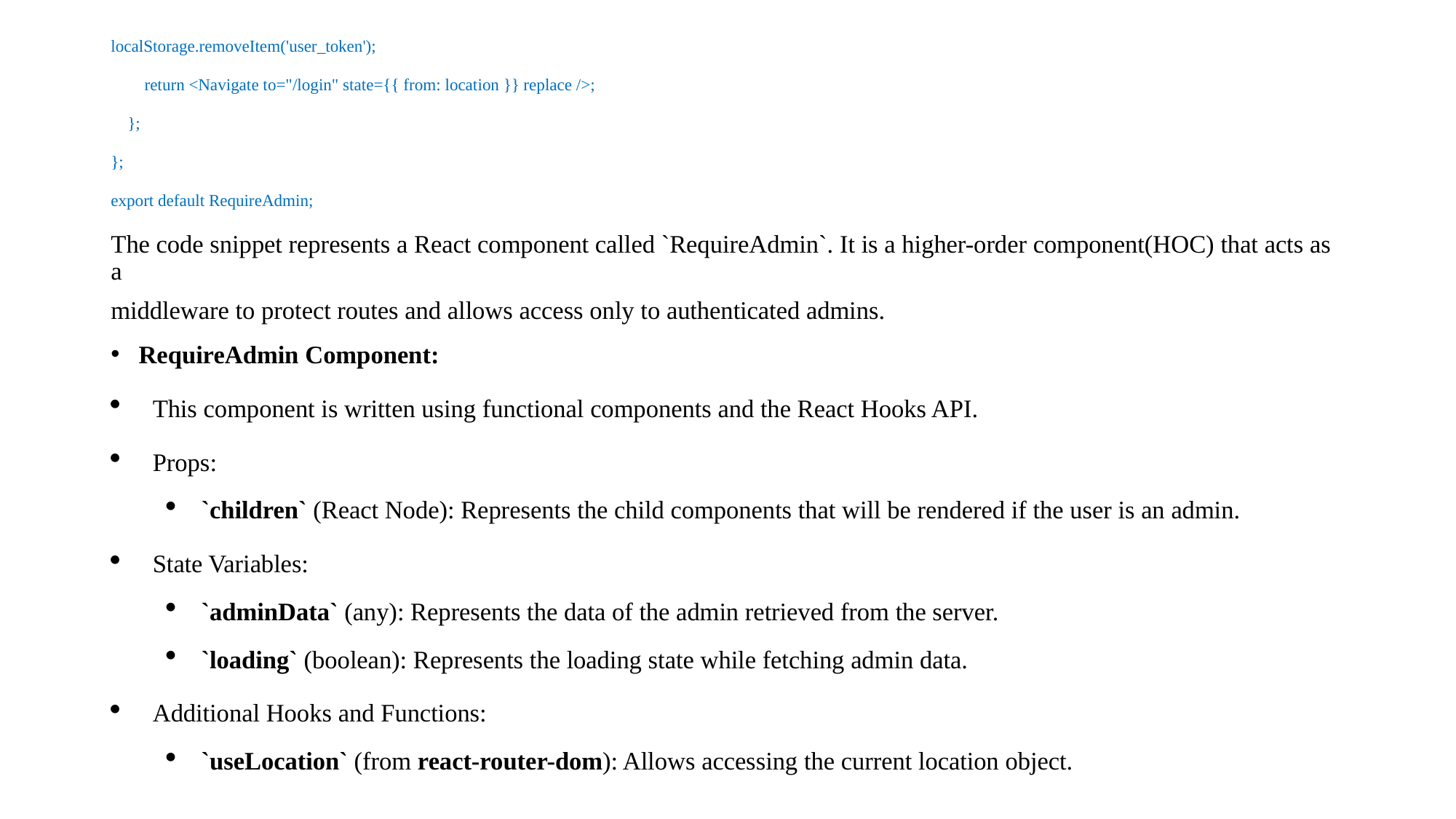

localStorage.removeItem('user_token');
        return <Navigate to="/login" state={{ from: location }} replace />;
    };
};
export default RequireAdmin;
The code snippet represents a React component called `RequireAdmin`. It is a higher-order component(HOC) that acts as a
middleware to protect routes and allows access only to authenticated admins.
RequireAdmin Component:
This component is written using functional components and the React Hooks API.
Props:
`children` (React Node): Represents the child components that will be rendered if the user is an admin.
State Variables:
`adminData` (any): Represents the data of the admin retrieved from the server.
`loading` (boolean): Represents the loading state while fetching admin data.
Additional Hooks and Functions:
`useLocation` (from react-router-dom): Allows accessing the current location object.